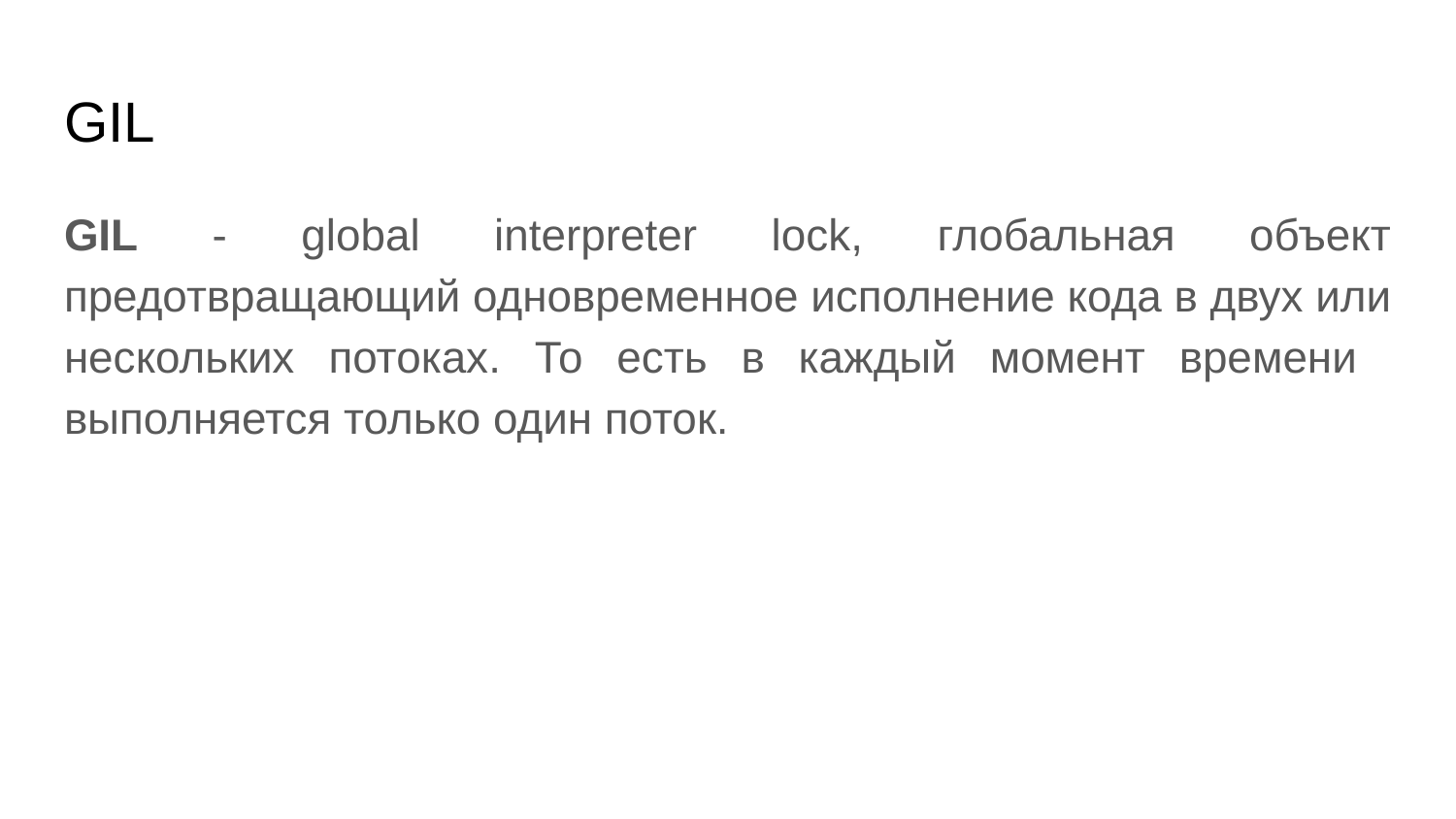

# GIL
GIL - global interpreter lock, глобальная объект предотвращающий одновременное исполнение кода в двух или нескольких потоках. То есть в каждый момент времени  выполняется только один поток.